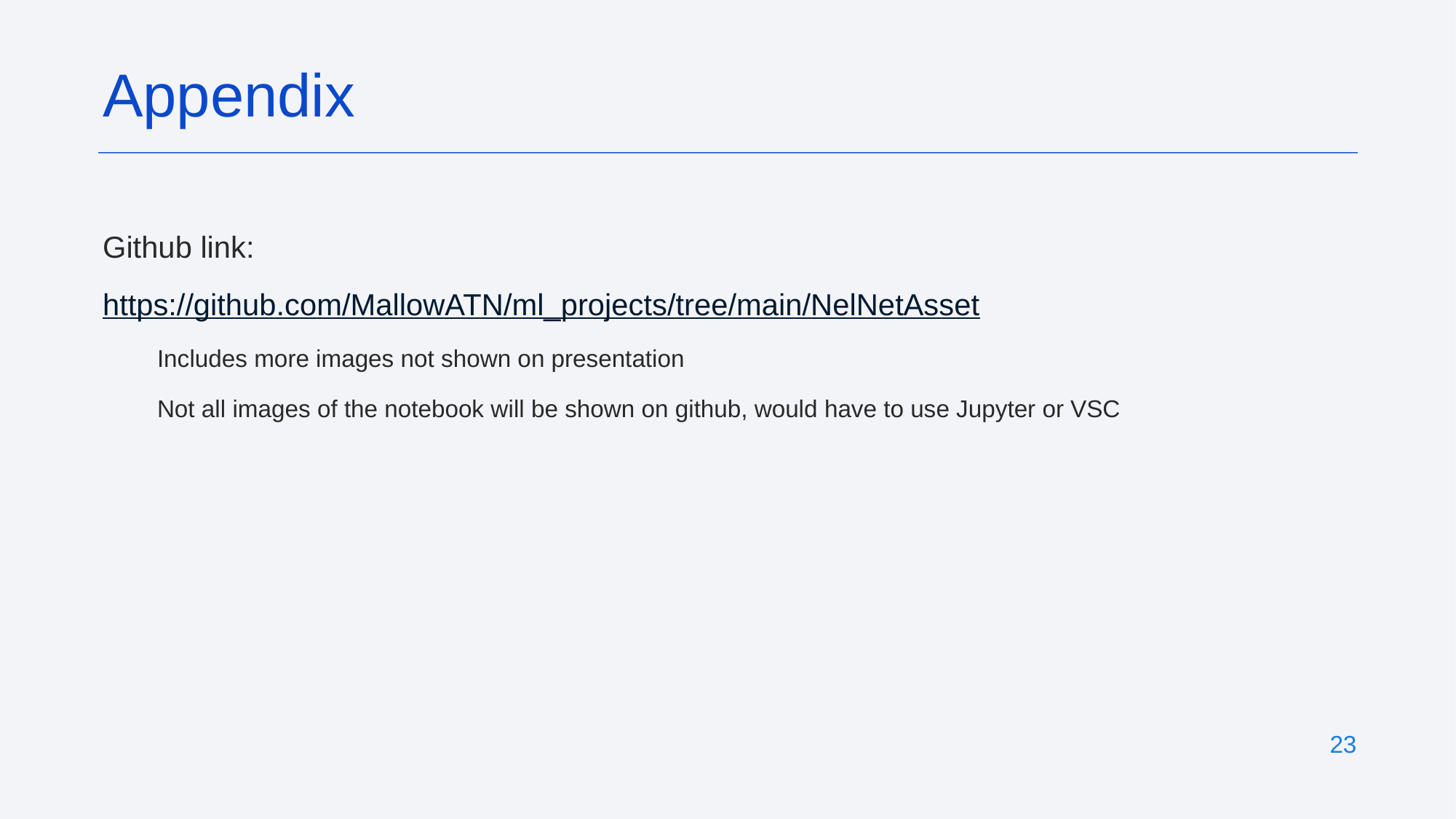

Appendix
Github link:
https://github.com/MallowATN/ml_projects/tree/main/NelNetAsset
Includes more images not shown on presentation
Not all images of the notebook will be shown on github, would have to use Jupyter or VSC
23